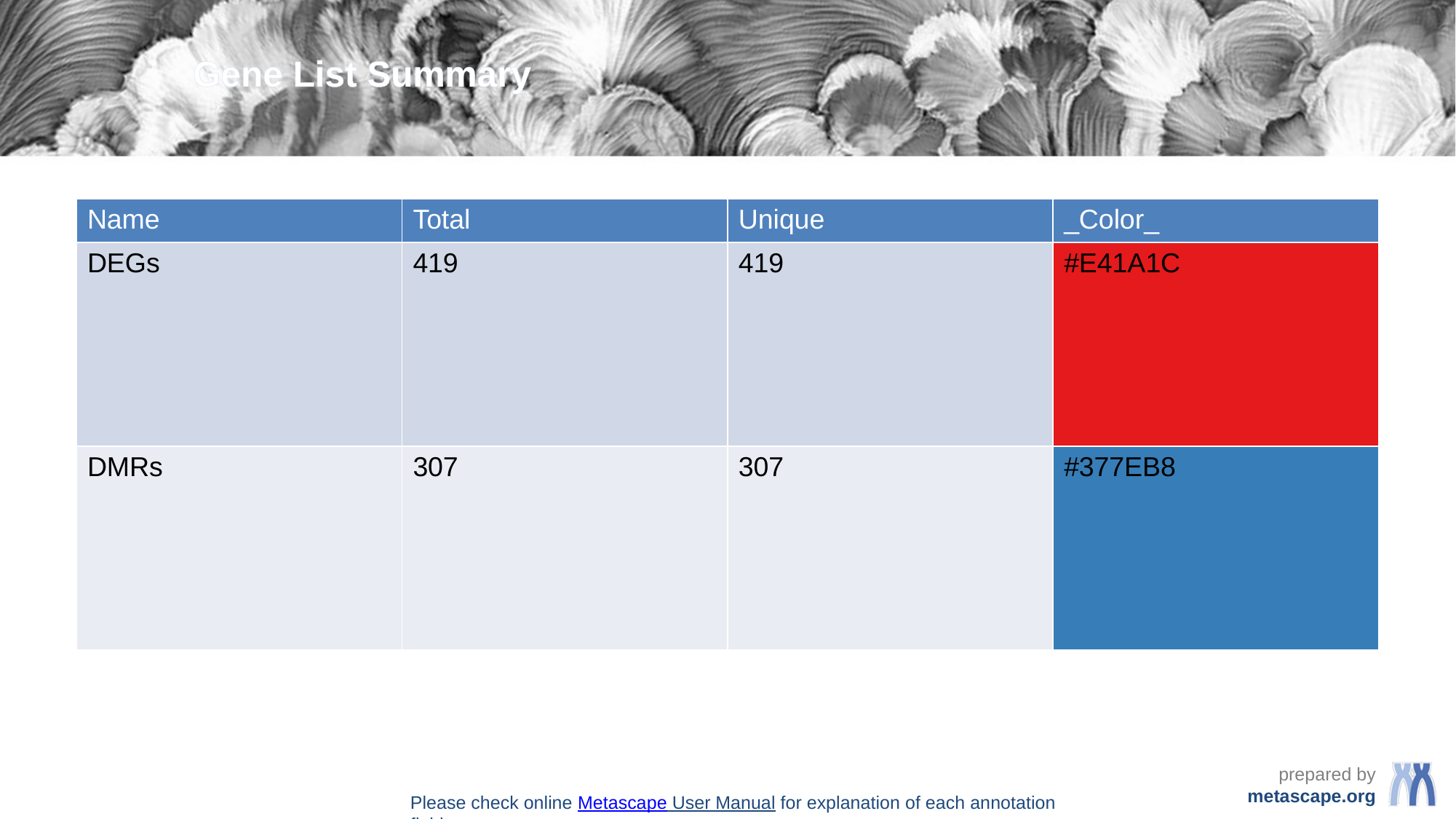

Gene List Summary
| Name | Total | Unique | \_Color\_ |
| --- | --- | --- | --- |
| DEGs | 419 | 419 | #E41A1C |
| DMRs | 307 | 307 | #377EB8 |
Please check online Metascape User Manual for explanation of each annotation field.